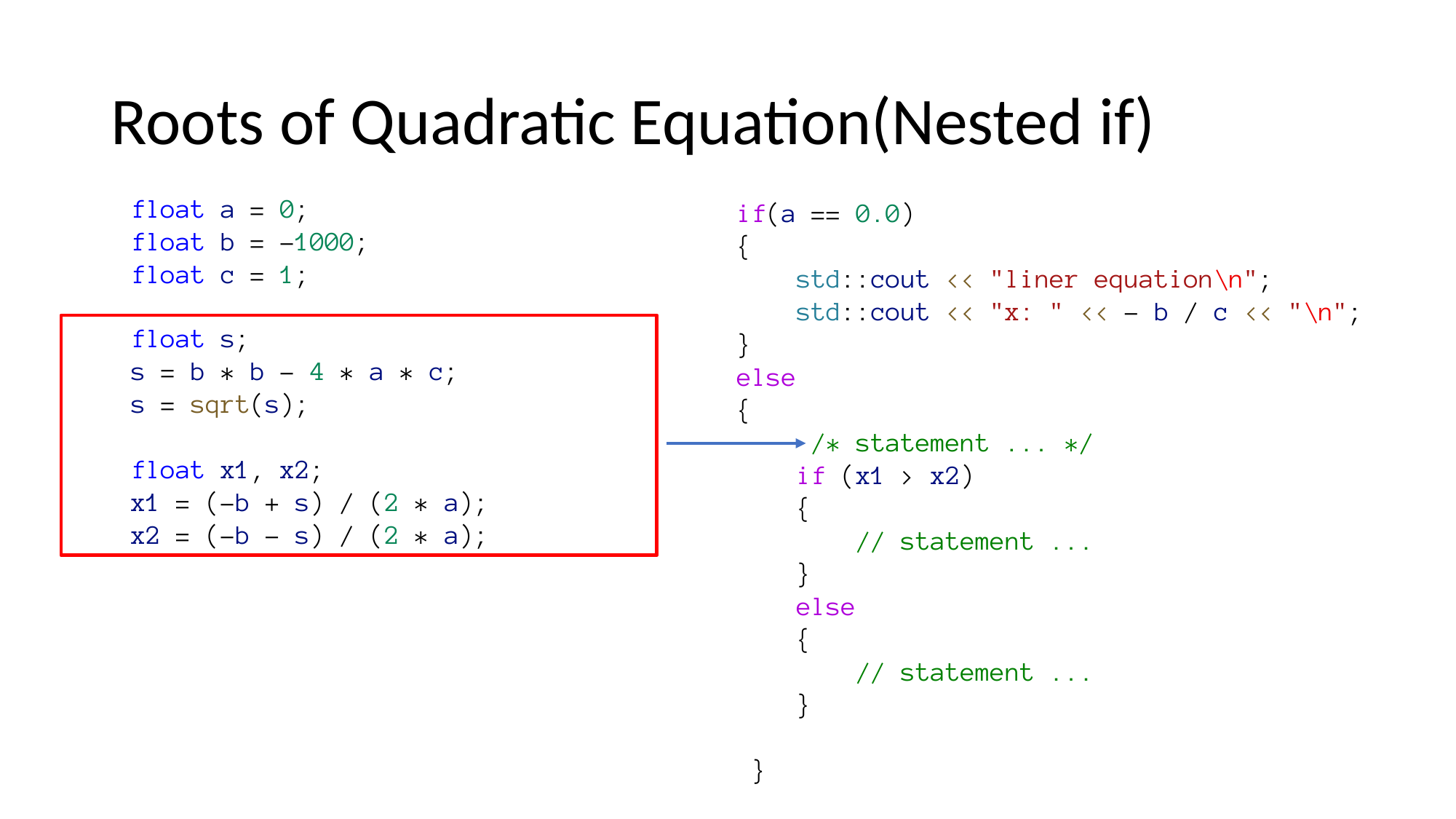

# Roots of Quadratic Equation(Nested if)
    if(a == 0.0)
    {
        std::cout << "liner equation\n";
        std::cout << "x: " << - b / c << "\n";
    }
    else
    {
         /* statement ... */
        if (x1 > x2)
        {
            // statement ...
        }
        else
        {
            // statement ...
        }
     }
    float a = 0;
    float b = -1000;
    float c = 1;

    float s;
    s = b * b - 4 * a * c;
    s = sqrt(s);

    float x1, x2;
    x1 = (-b + s) / (2 * a);
    x2 = (-b - s) / (2 * a);